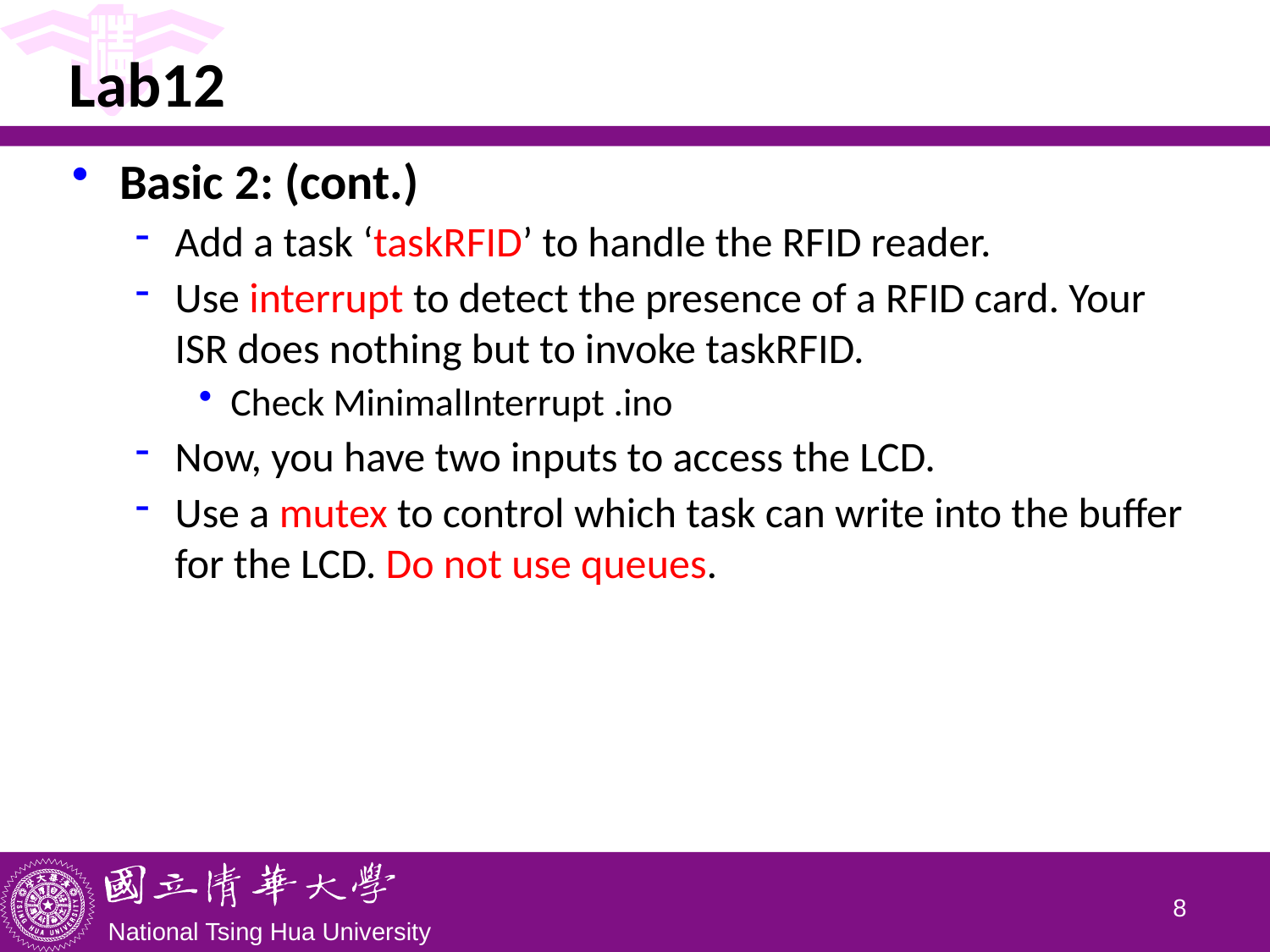

# Lab12
Basic 2: (cont.)
Add a task ‘taskRFID’ to handle the RFID reader.
Use interrupt to detect the presence of a RFID card. Your ISR does nothing but to invoke taskRFID.
Check MinimalInterrupt .ino
Now, you have two inputs to access the LCD.
Use a mutex to control which task can write into the buffer for the LCD. Do not use queues.

8